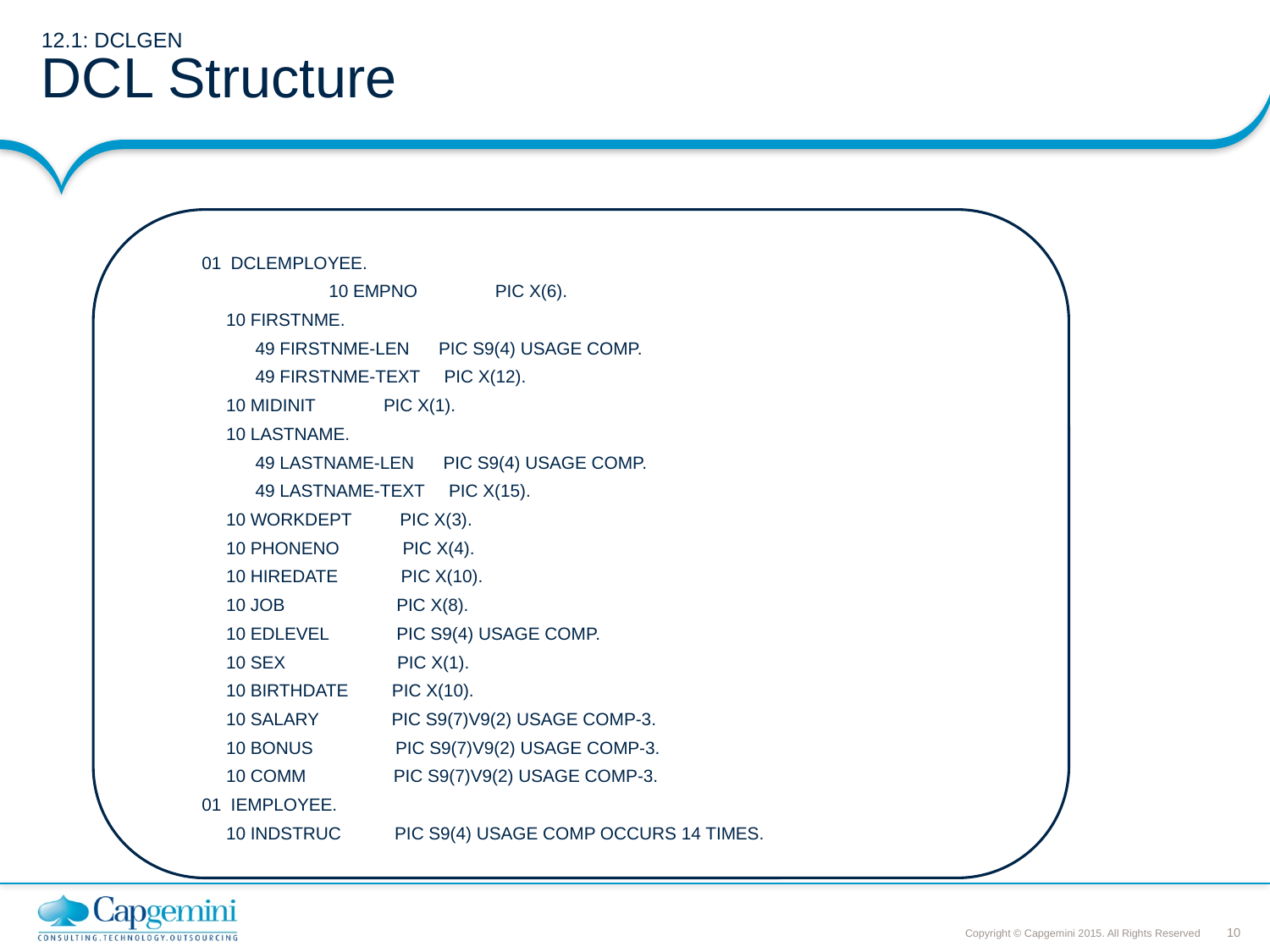

# 12.1: DCLGEN DCL Structure

01  DCLEMPLOYEE.
	10 EMPNO                PIC X(6).
     10 FIRSTNME.
           49 FIRSTNME-LEN      PIC S9(4) USAGE COMP.
           49 FIRSTNME-TEXT     PIC X(12).
     10 MIDINIT              PIC X(1).
     10 LASTNAME.
           49 LASTNAME-LEN      PIC S9(4) USAGE COMP.
           49 LASTNAME-TEXT     PIC X(15).
     10 WORKDEPT          PIC X(3).
     10 PHONENO             PIC X(4).
     10 HIREDATE             PIC X(10).
     10 JOB                       PIC X(8).
     10 EDLEVEL              PIC S9(4) USAGE COMP.
     10 SEX                       PIC X(1).
     10 BIRTHDATE         PIC X(10).
     10 SALARY               PIC S9(7)V9(2) USAGE COMP-3.
     10 BONUS                 PIC S9(7)V9(2) USAGE COMP-3.
     10 COMM                  PIC S9(7)V9(2) USAGE COMP-3.
01  IEMPLOYEE.
     10 INDSTRUC           PIC S9(4) USAGE COMP OCCURS 14 TIMES.